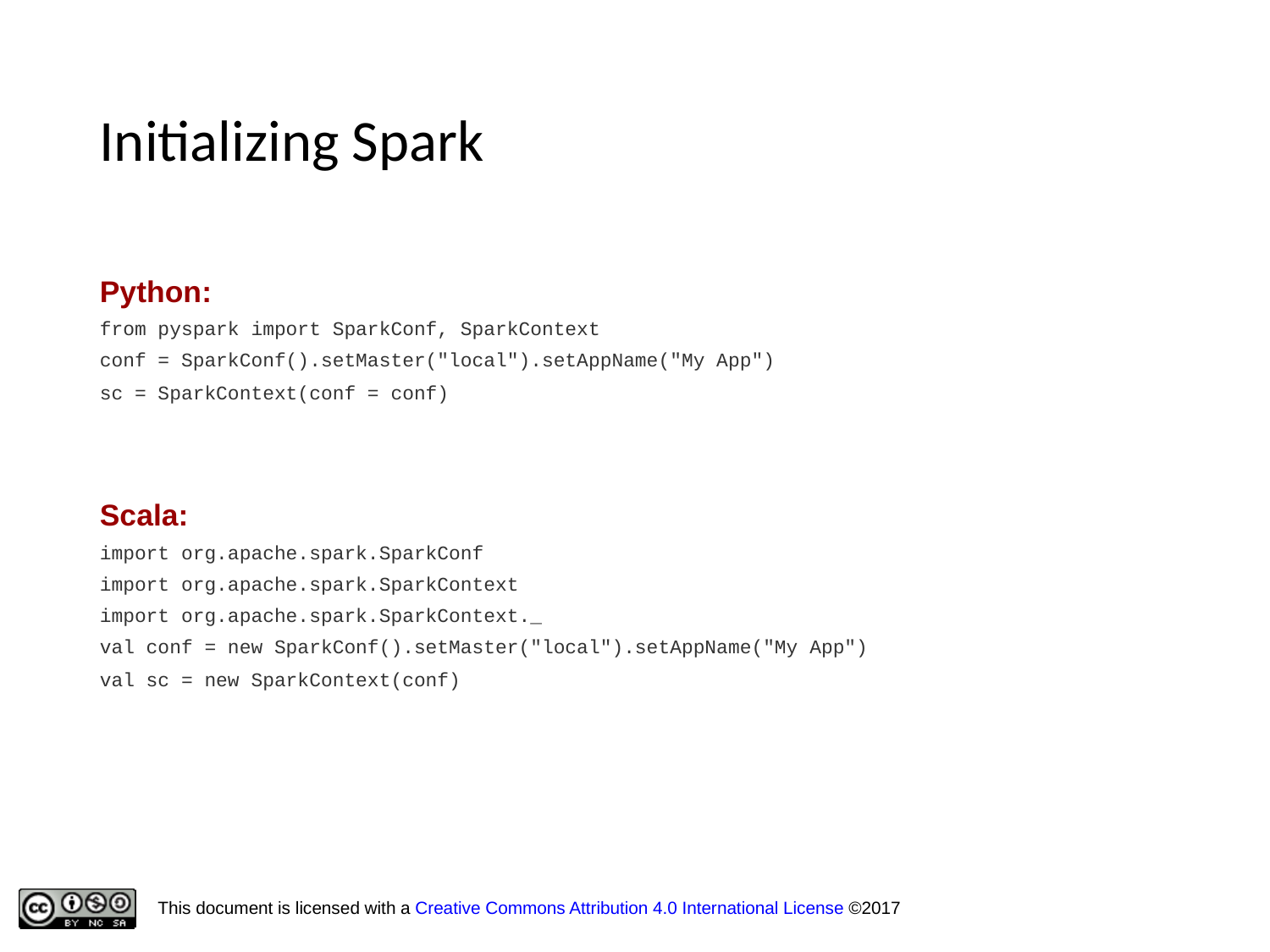

Initializing Spark
Python:
from pyspark import SparkConf, SparkContext
conf = SparkConf().setMaster("local").setAppName("My App")
sc = SparkContext(conf = conf)

Scala:
import org.apache.spark.SparkConf
import org.apache.spark.SparkContext
import org.apache.spark.SparkContext._
val conf = new SparkConf().setMaster("local").setAppName("My App")
val sc = new SparkContext(conf)